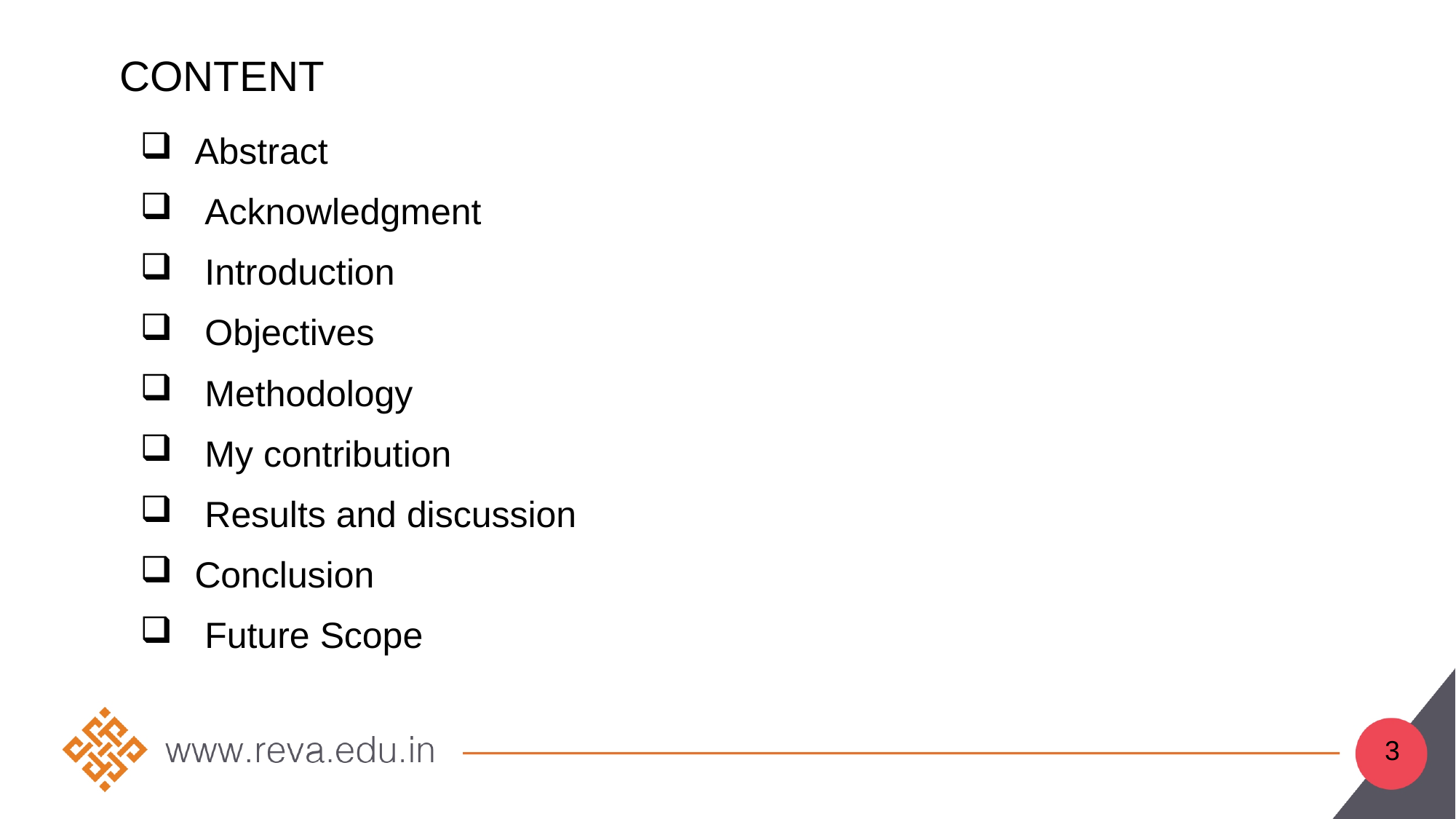

Content
Abstract
 Acknowledgment
 Introduction
 Objectives
 Methodology
 My contribution
 Results and discussion
Conclusion
 Future Scope

3